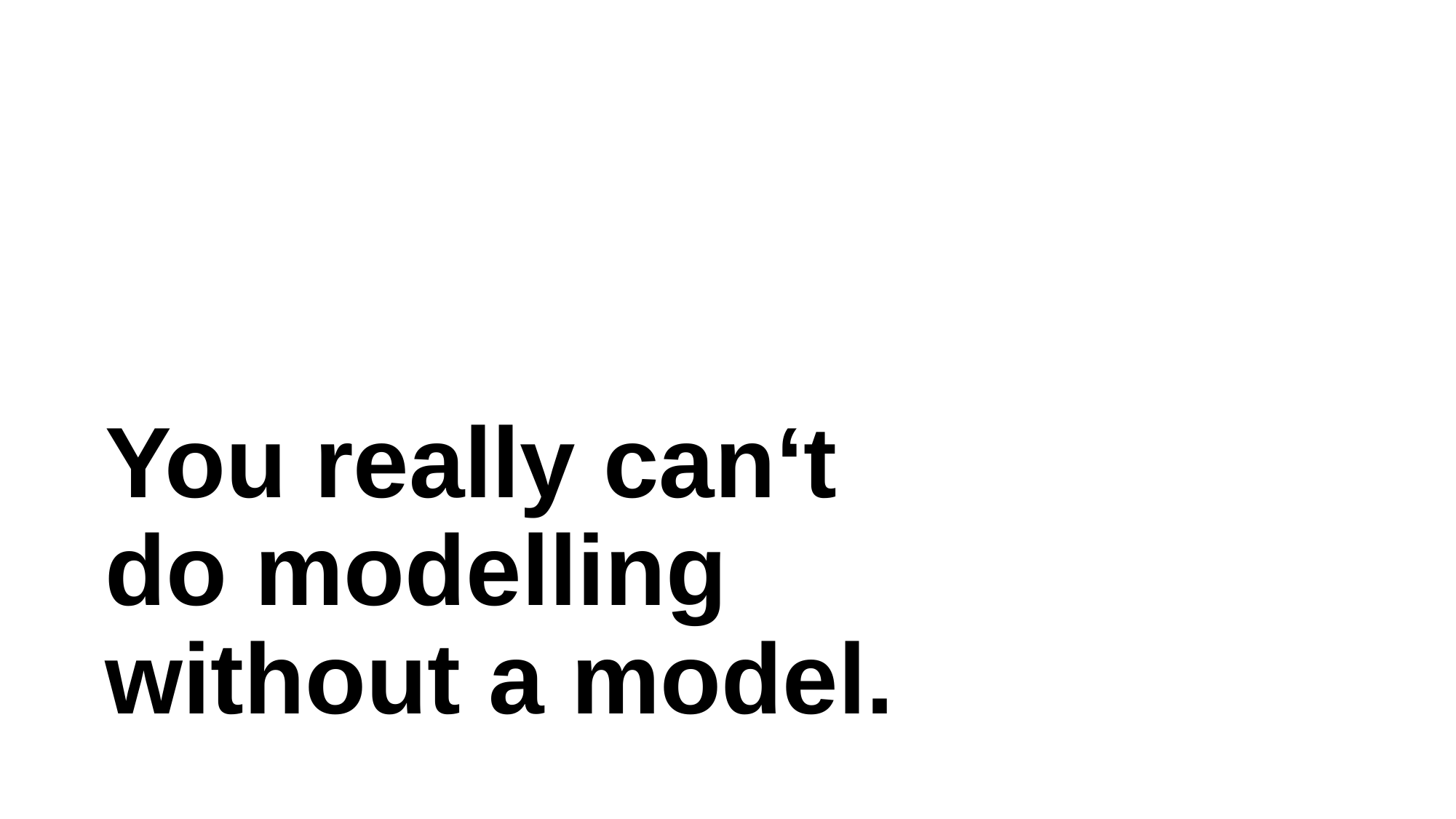

You really can‘t do modelling without a model.